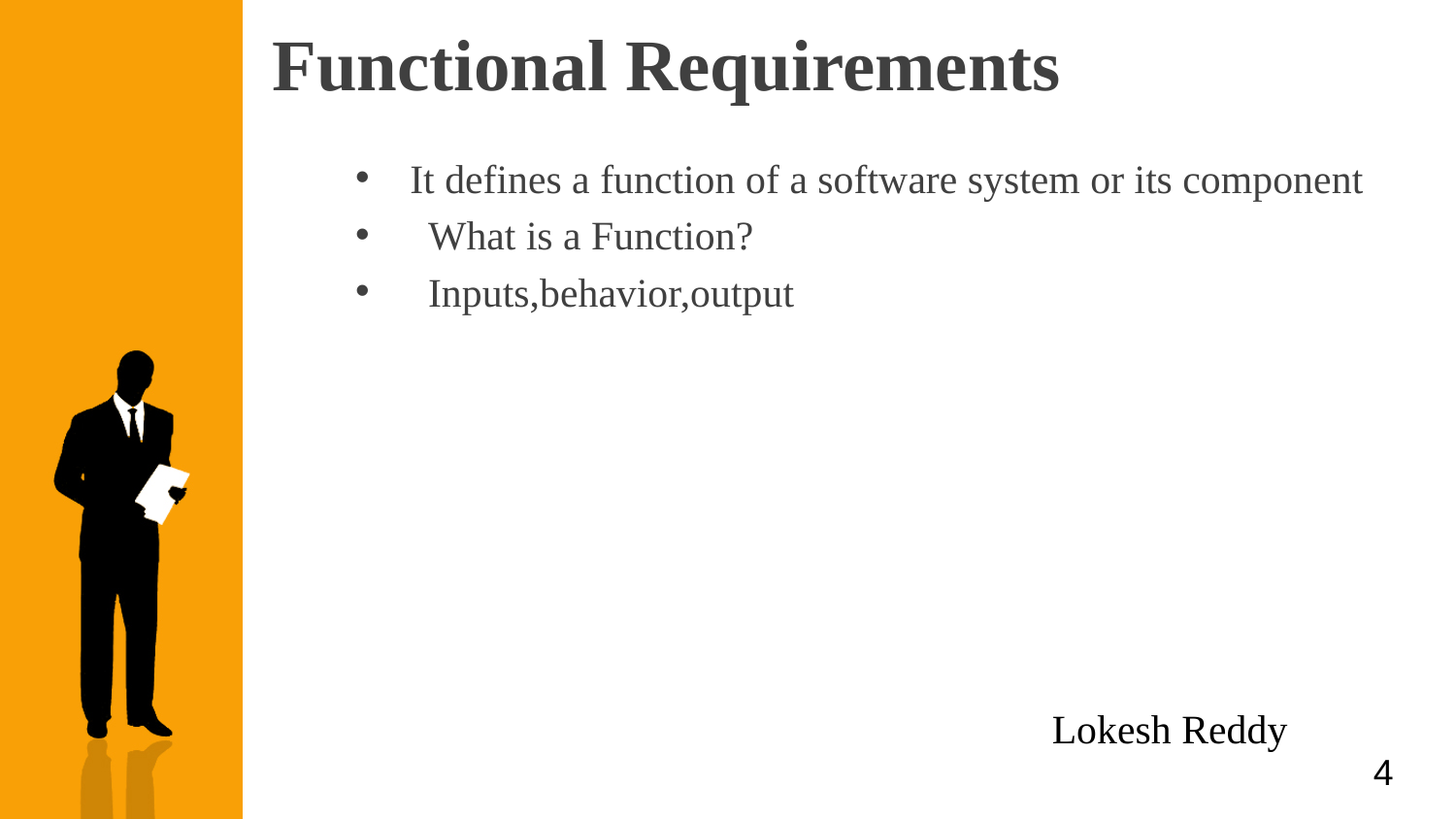

Functional Requirements
It defines a function of a software system or its component
What is a Function?
Inputs,behavior,output

Lokesh Reddy
4